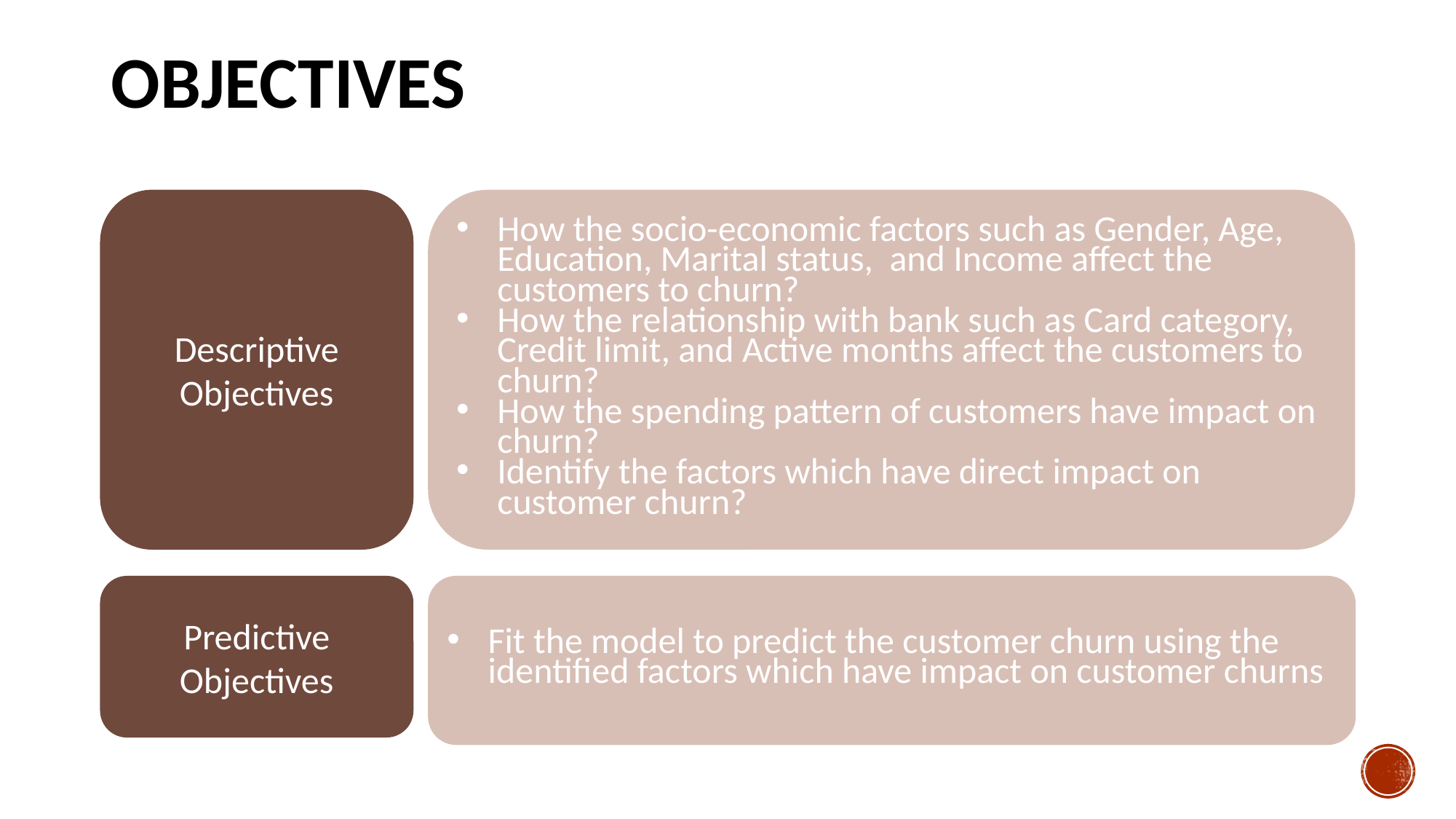

# Objectives
Descriptive Objectives
How the socio-economic factors such as Gender, Age, Education, Marital status,  and Income affect the customers to churn?
How the relationship with bank such as Card category, Credit limit, and Active months affect the customers to churn?
How the spending pattern of customers have impact on churn?
Identify the factors which have direct impact on customer churn?
Predictive Objectives
Fit the model to predict the customer churn using the identified factors which have impact on customer churns